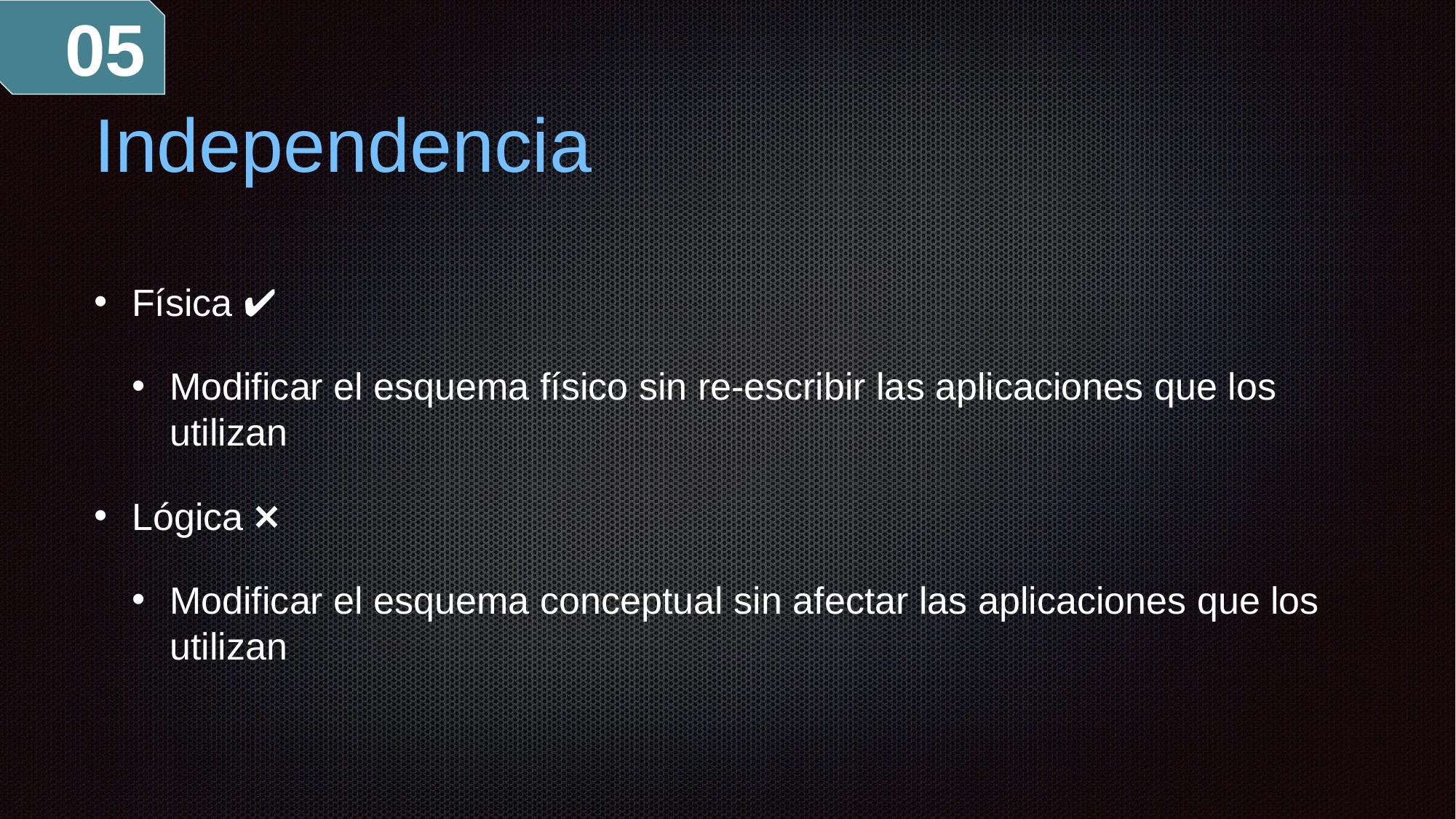

05
# Independencia
Física ✔
Modificar el esquema físico sin re-escribir las aplicaciones que los utilizan
Lógica ❌
Modificar el esquema conceptual sin afectar las aplicaciones que los utilizan